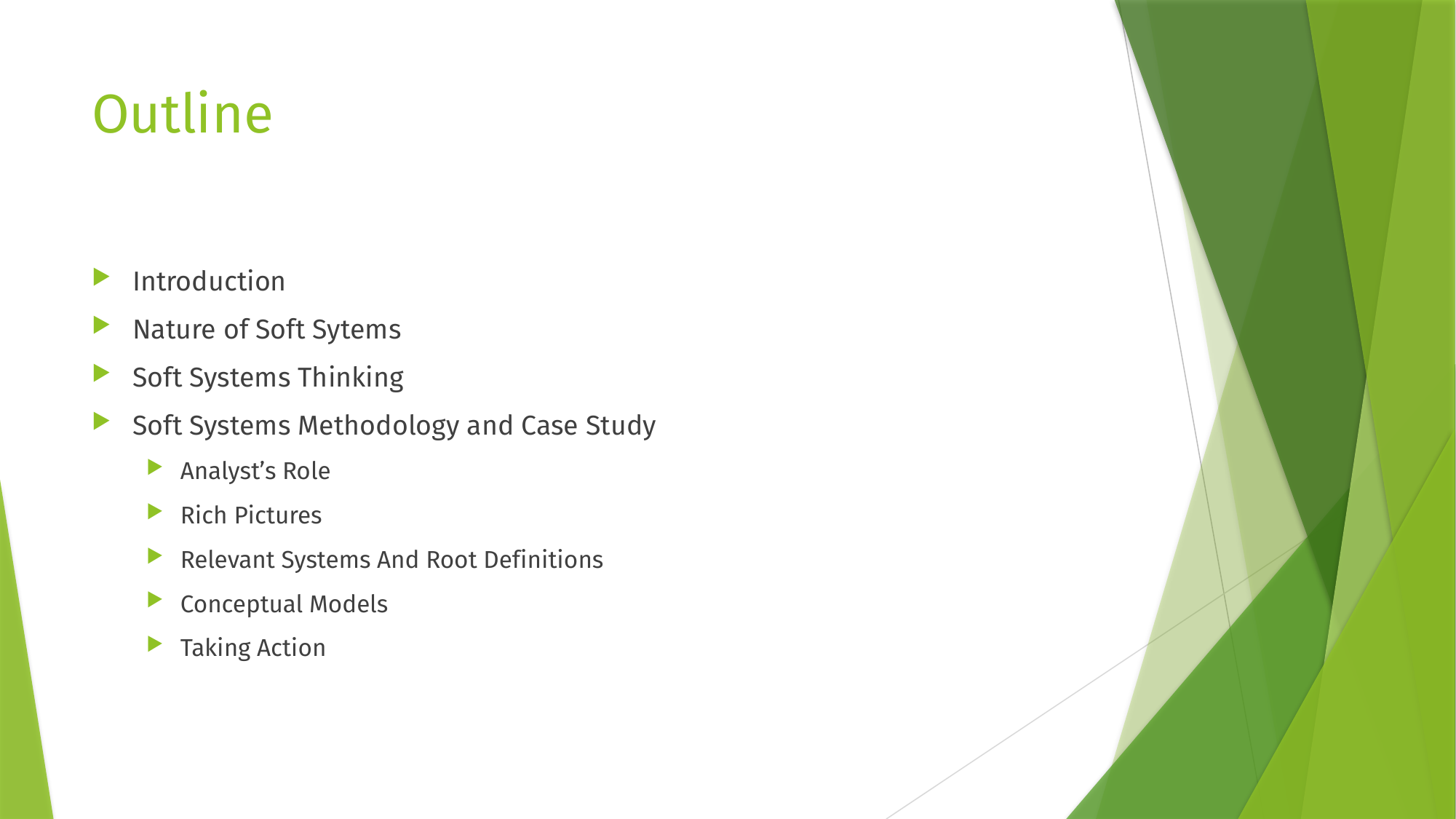

# Outline
Introduction
Nature of Soft Sytems
Soft Systems Thinking
Soft Systems Methodology and Case Study
Analyst’s Role
Rich Pictures
Relevant Systems And Root Definitions
Conceptual Models
Taking Action